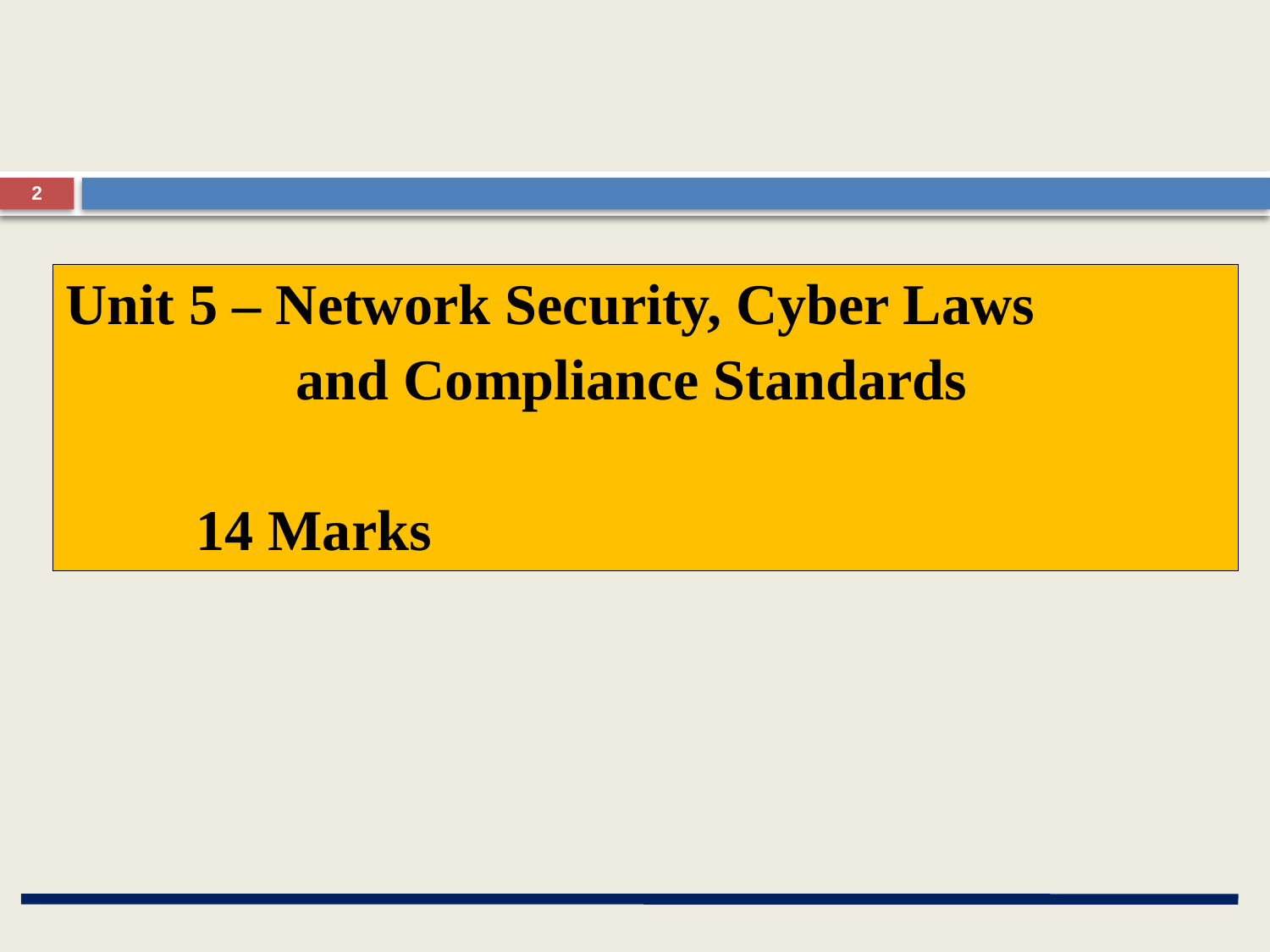

2
# Unit 5 – Network Security, Cyber Laws
                and Compliance Standards

							      14 Marks